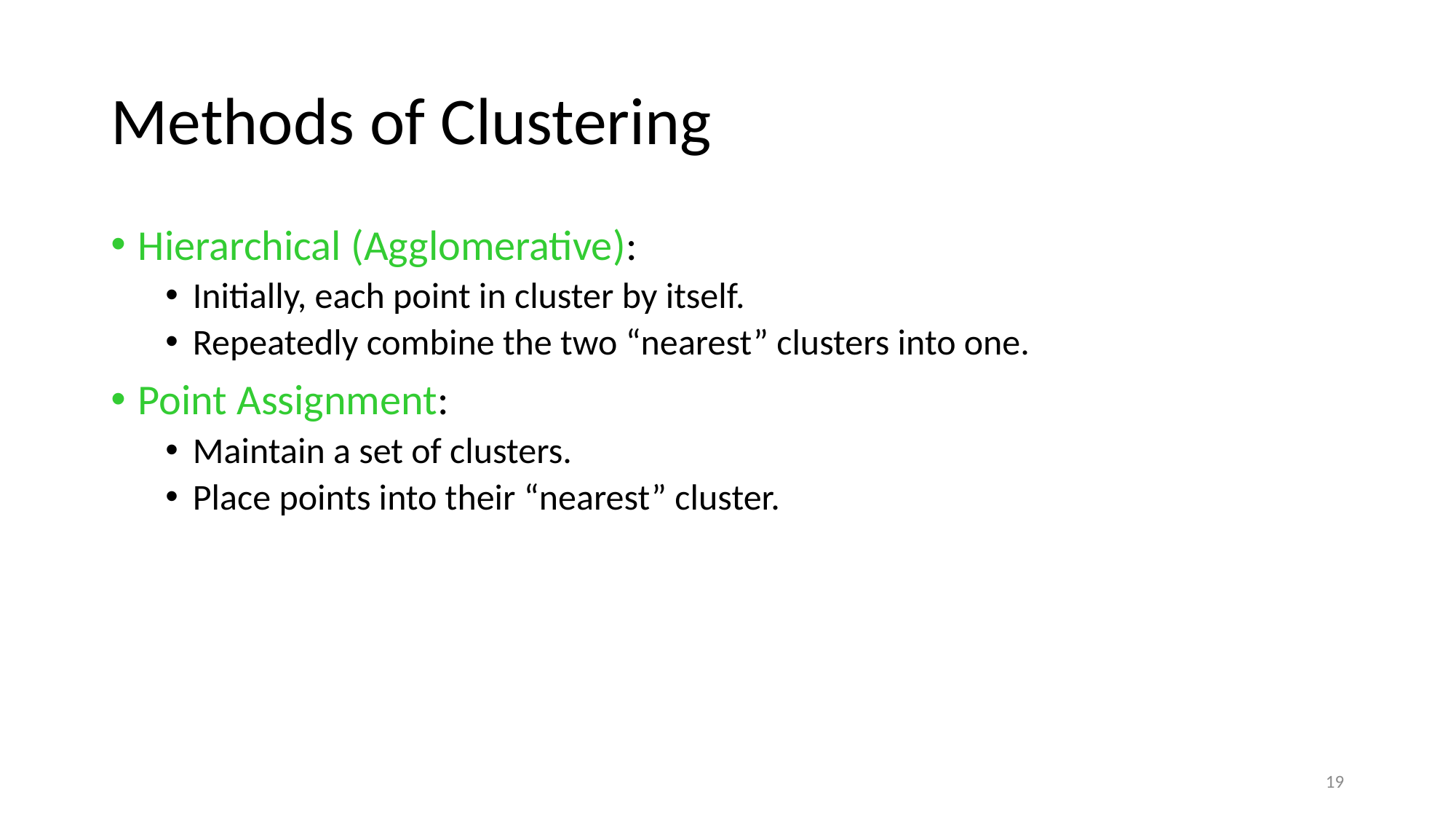

# Methods of Clustering
Hierarchical (Agglomerative):
Initially, each point in cluster by itself.
Repeatedly combine the two “nearest” clusters into one.
Point Assignment:
Maintain a set of clusters.
Place points into their “nearest” cluster.
19